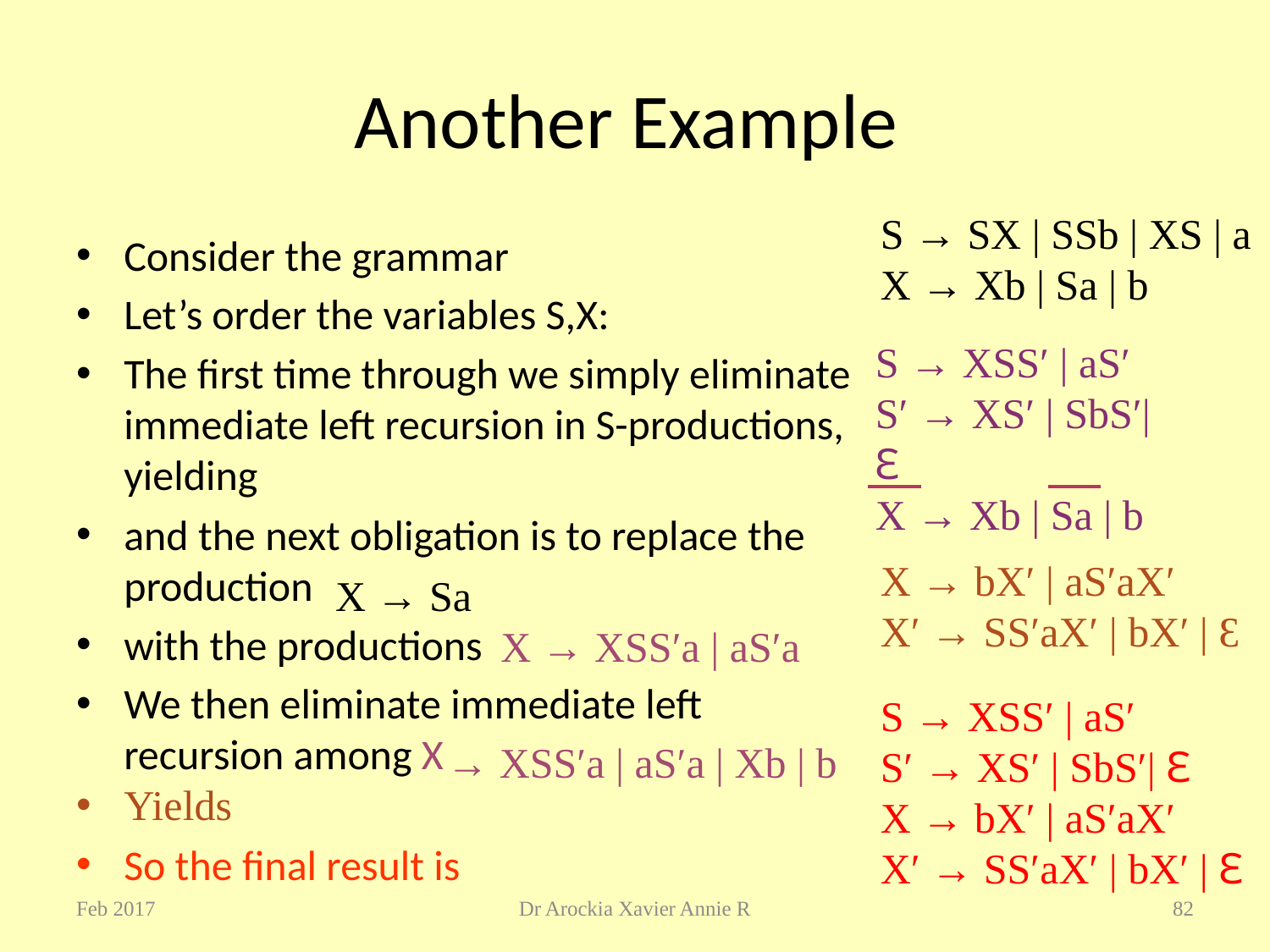

# Another Example
S → SX | SSb | XS | a
X → Xb | Sa | b

Consider the grammar
Let’s order the variables S,X:
The first time through we simply eliminate immediate left recursion in S-productions, yielding
and the next obligation is to replace the production
with the productions
We then eliminate immediate left recursion among X
Yields
So the final result is

S → XSS′ | aS′
S′ → XS′ | SbS′| Ɛ
X → Xb | Sa | b

X → bX′ | aS′aX′
X′ → SS′aX′ | bX′ | Ɛ

X → Sa
X → XSS′a | aS′a
S → XSS′ | aS′
S′ → XS′ | SbS′| Ɛ
X → bX′ | aS′aX′
X′ → SS′aX′ | bX′ | Ɛ

→ XSS′a | aS′a | Xb | b

Feb 2017
Dr Arockia Xavier Annie R
82